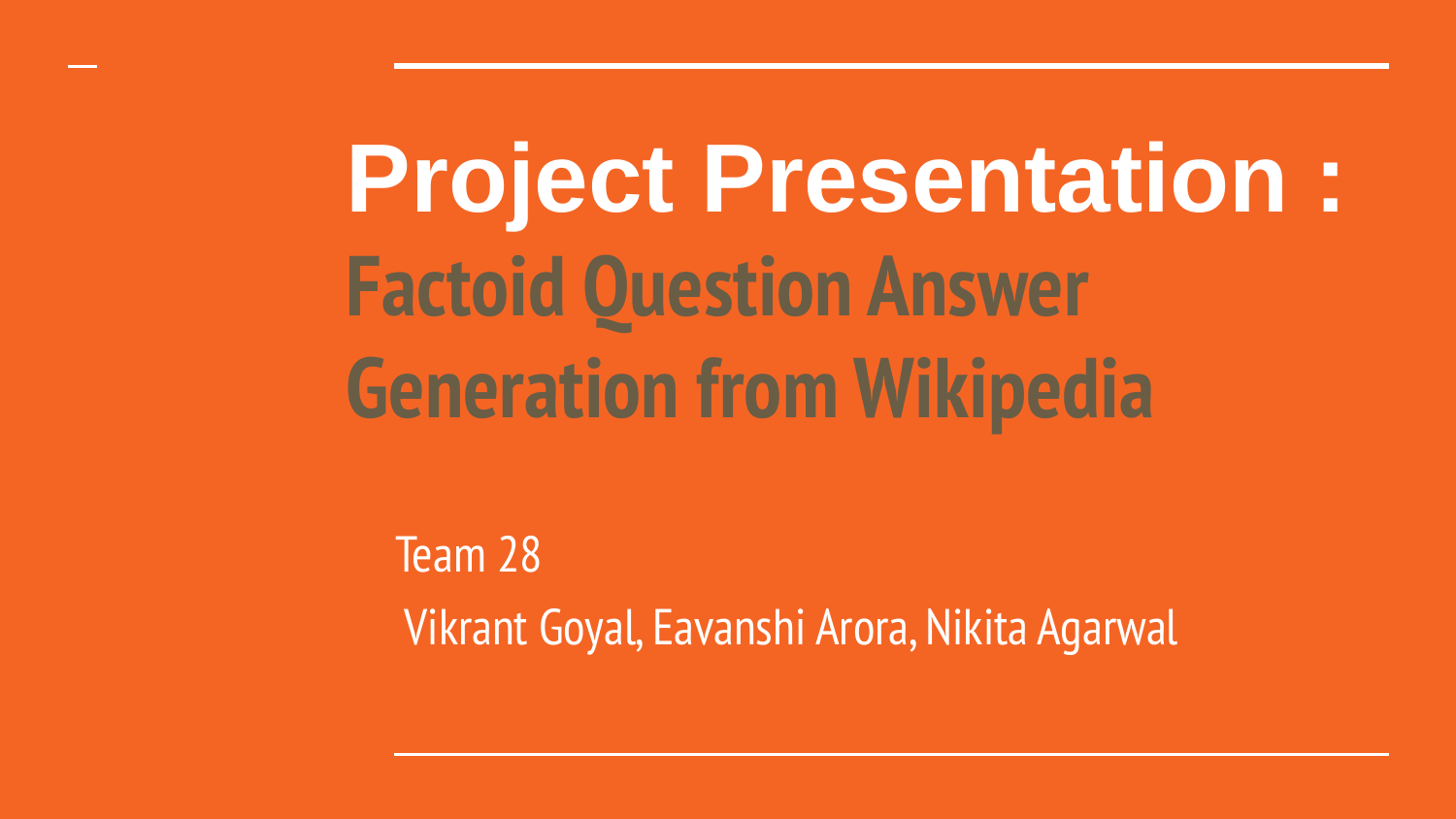

# Project Presentation : Factoid Question Answer Generation from Wikipedia

Team 28
 Vikrant Goyal, Eavanshi Arora, Nikita Agarwal